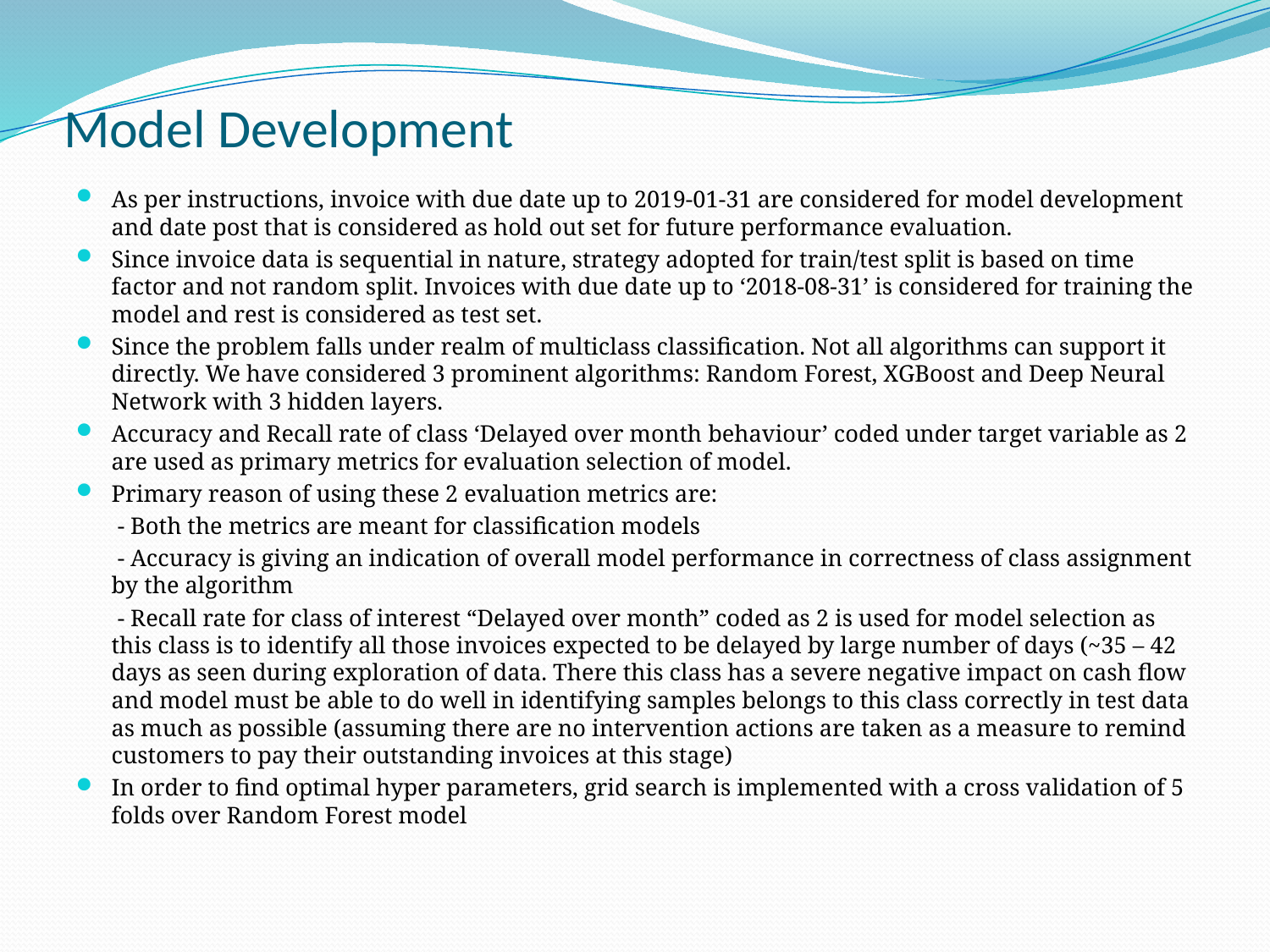

Model Development
As per instructions, invoice with due date up to 2019-01-31 are considered for model development and date post that is considered as hold out set for future performance evaluation.
Since invoice data is sequential in nature, strategy adopted for train/test split is based on time factor and not random split. Invoices with due date up to ‘2018-08-31’ is considered for training the model and rest is considered as test set.
Since the problem falls under realm of multiclass classification. Not all algorithms can support it directly. We have considered 3 prominent algorithms: Random Forest, XGBoost and Deep Neural Network with 3 hidden layers.
Accuracy and Recall rate of class ‘Delayed over month behaviour’ coded under target variable as 2 are used as primary metrics for evaluation selection of model.
Primary reason of using these 2 evaluation metrics are:
       - Both the metrics are meant for classification models
       - Accuracy is giving an indication of overall model performance in correctness of class assignment by the algorithm
       - Recall rate for class of interest “Delayed over month” coded as 2 is used for model selection as this class is to identify all those invoices expected to be delayed by large number of days (~35 – 42 days as seen during exploration of data. There this class has a severe negative impact on cash flow and model must be able to do well in identifying samples belongs to this class correctly in test data as much as possible (assuming there are no intervention actions are taken as a measure to remind customers to pay their outstanding invoices at this stage)
In order to find optimal hyper parameters, grid search is implemented with a cross validation of 5 folds over Random Forest model